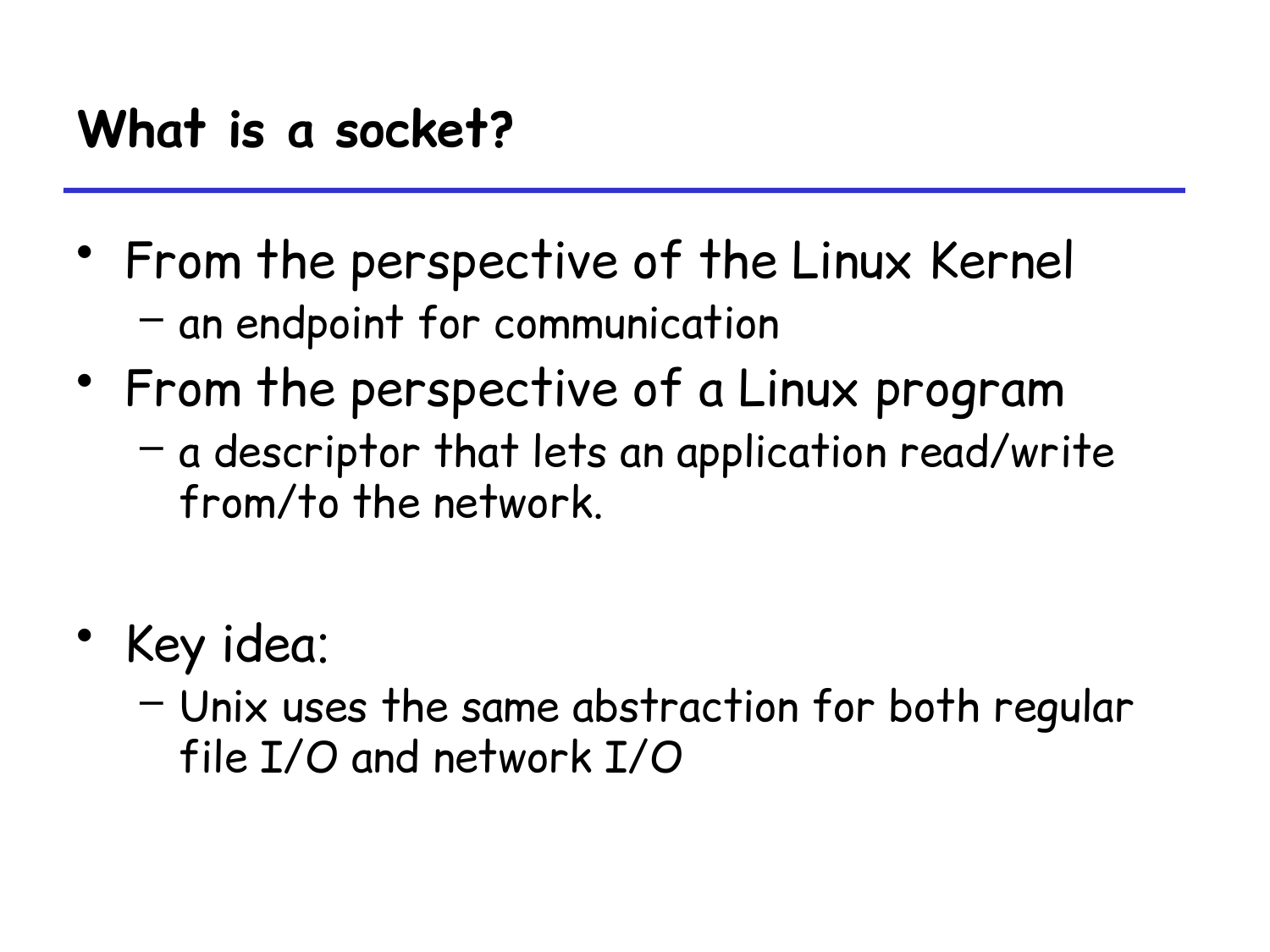

# What is a socket?
From the perspective of the Linux Kernel
an endpoint for communication
From the perspective of a Linux program
a descriptor that lets an application read/write from/to the network.

Key idea:
Unix uses the same abstraction for both regular file I/O and network I/O
5